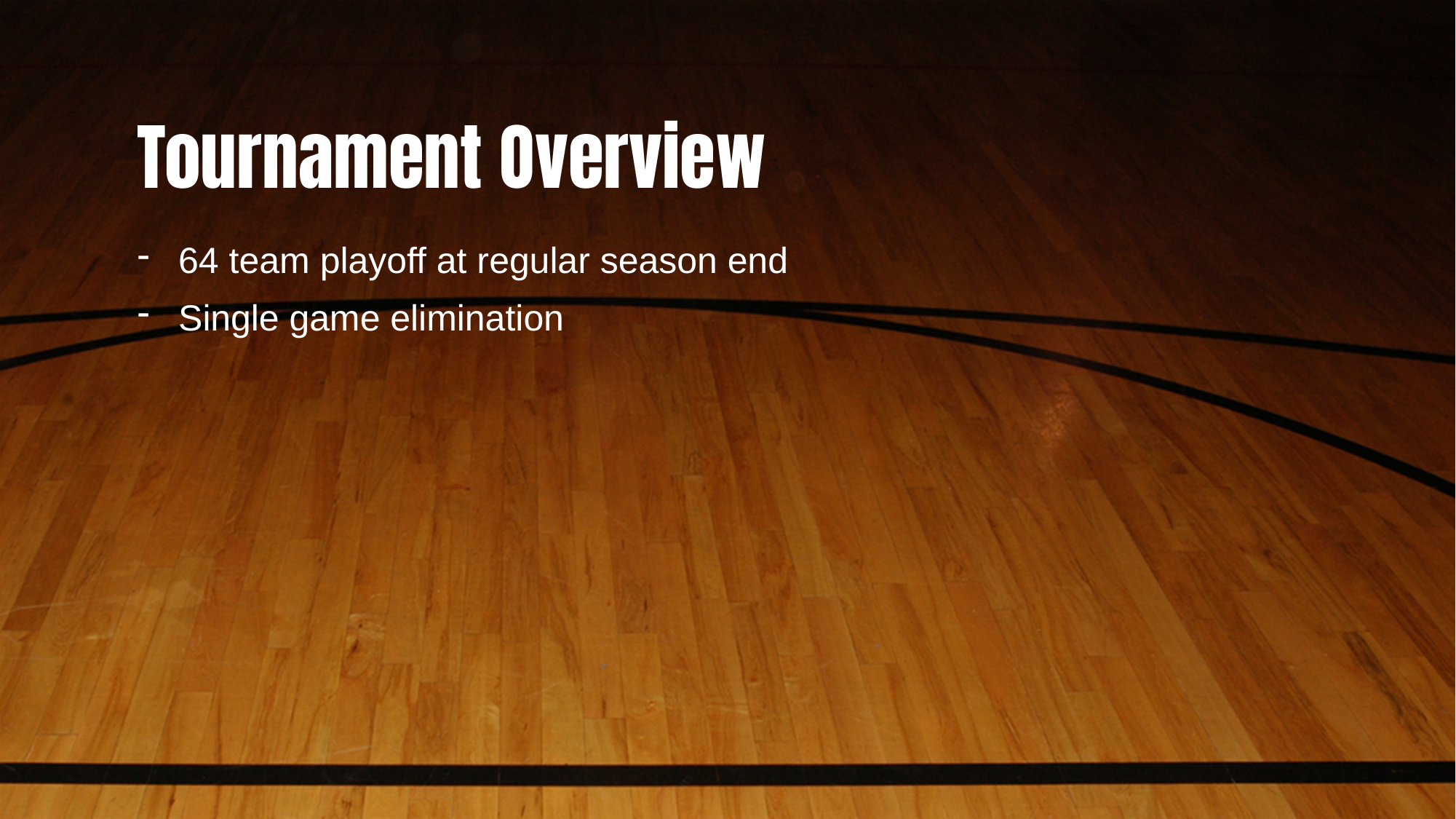

# Tournament Overview
64 team playoff at regular season end
Single game elimination